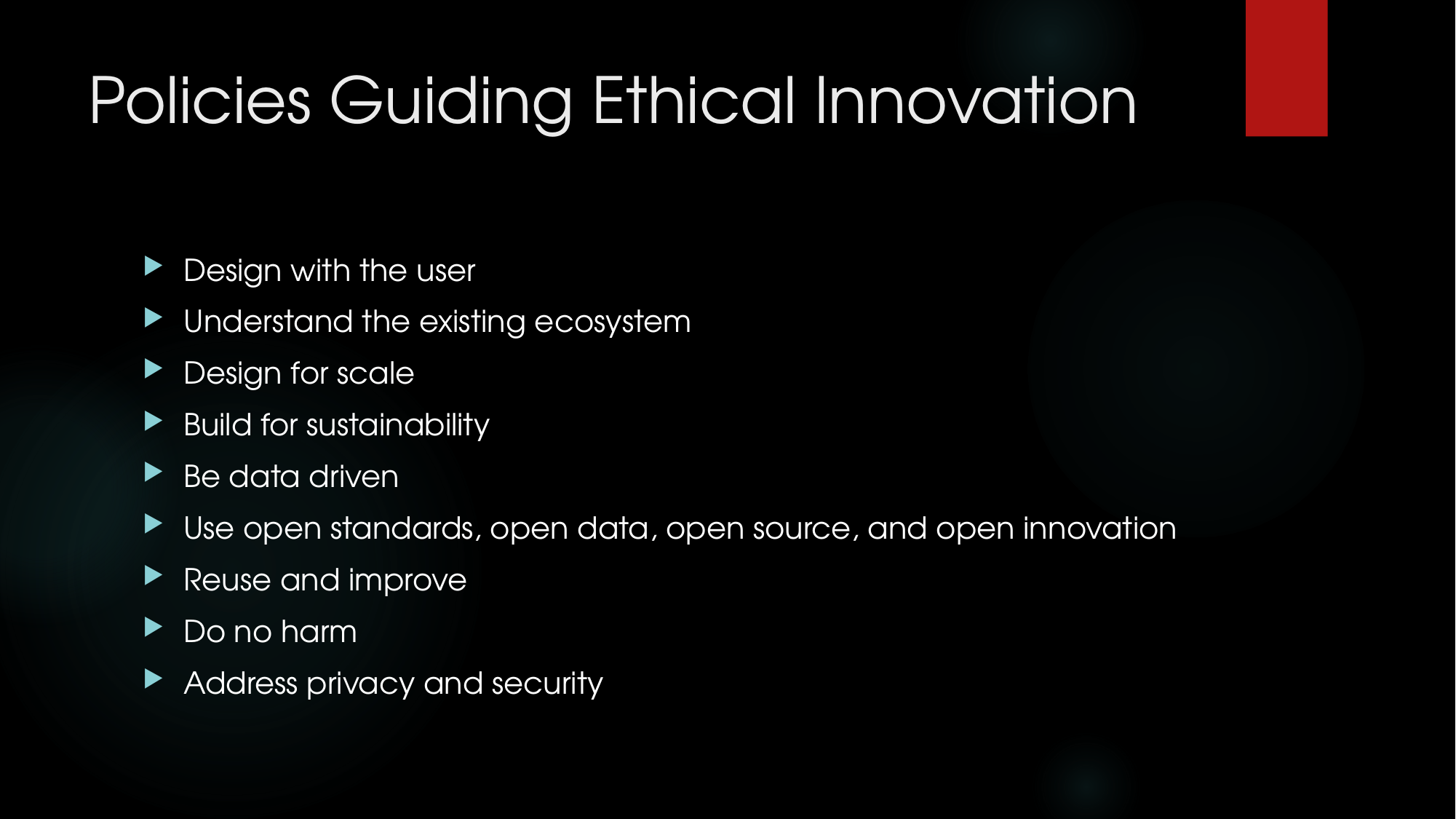

# Policies Guiding Ethical Innovation
Design with the user
Understand the existing ecosystem
Design for scale
Build for sustainability
Be data driven
Use open standards, open data, open source, and open innovation
Reuse and improve
Do no harm
Address privacy and security